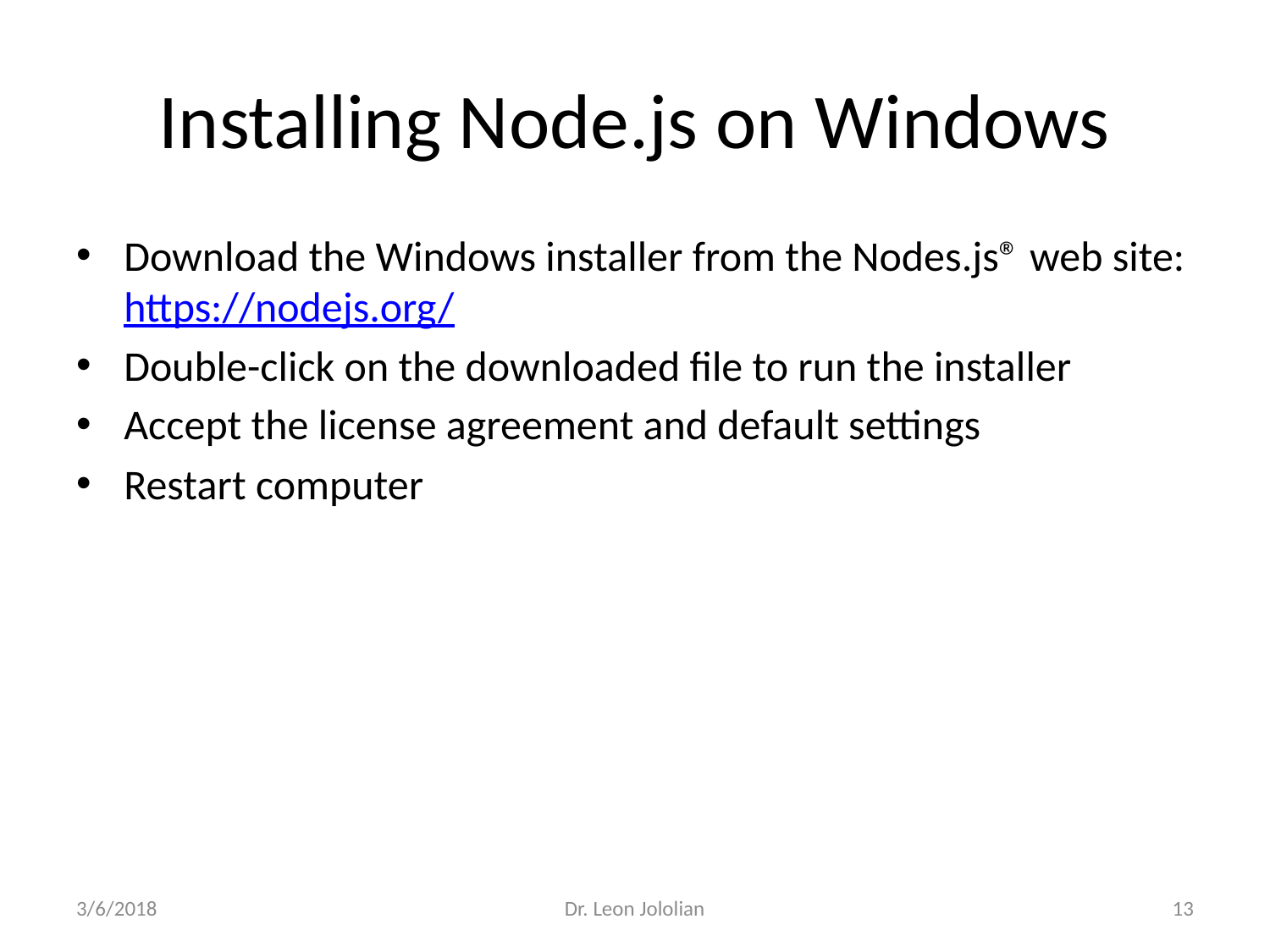

# Installing Node.js on Windows
Download the Windows installer from the Nodes.js® web site: https://nodejs.org/
Double-click on the downloaded file to run the installer
Accept the license agreement and default settings
Restart computer
3/6/2018
Dr. Leon Jololian
13